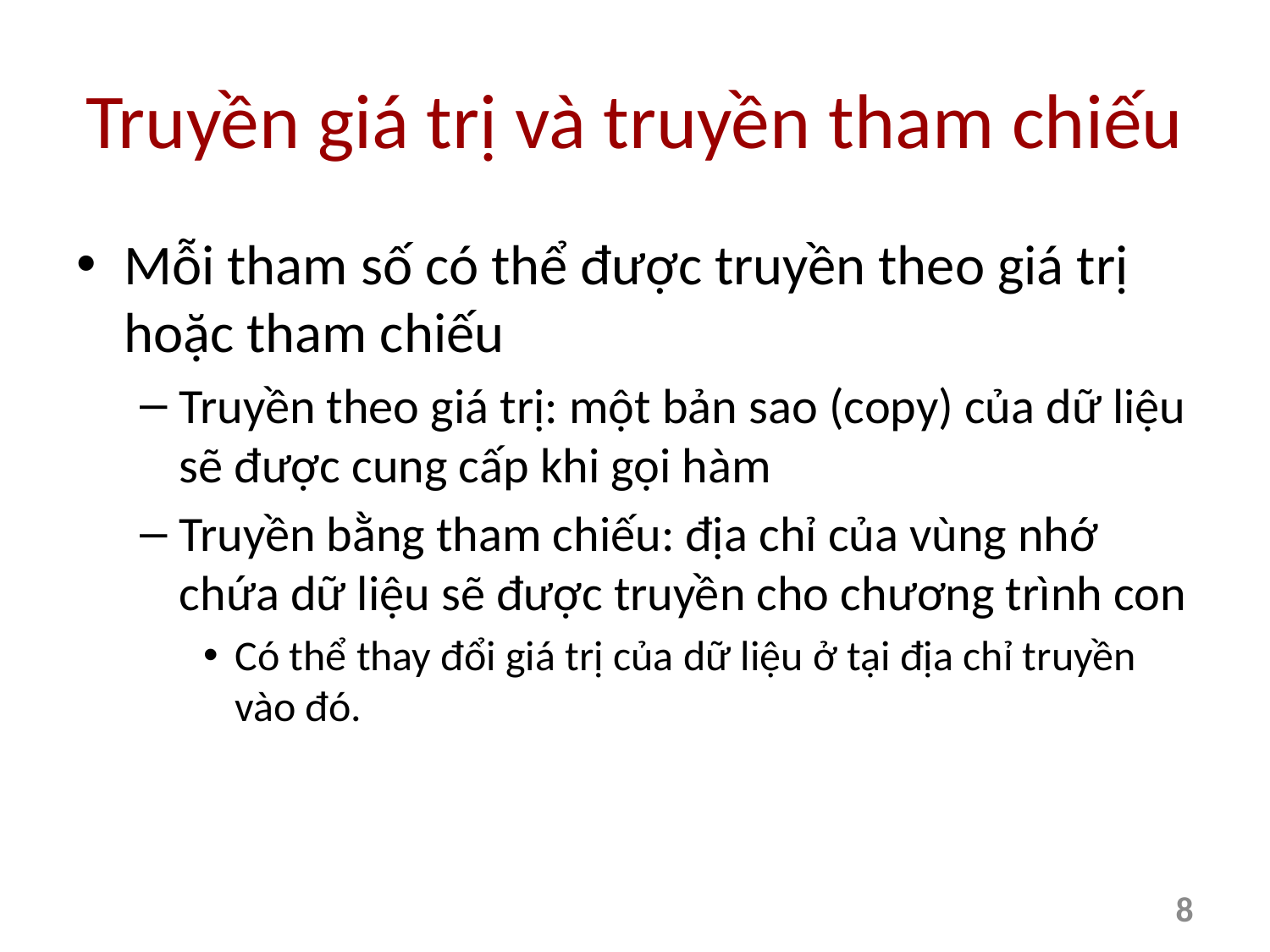

# Truyền giá trị và truyền tham chiếu
Mỗi tham số có thể được truyền theo giá trị hoặc tham chiếu
Truyền theo giá trị: một bản sao (copy) của dữ liệu sẽ được cung cấp khi gọi hàm
Truyền bằng tham chiếu: địa chỉ của vùng nhớ chứa dữ liệu sẽ được truyền cho chương trình con
Có thể thay đổi giá trị của dữ liệu ở tại địa chỉ truyền vào đó.
8